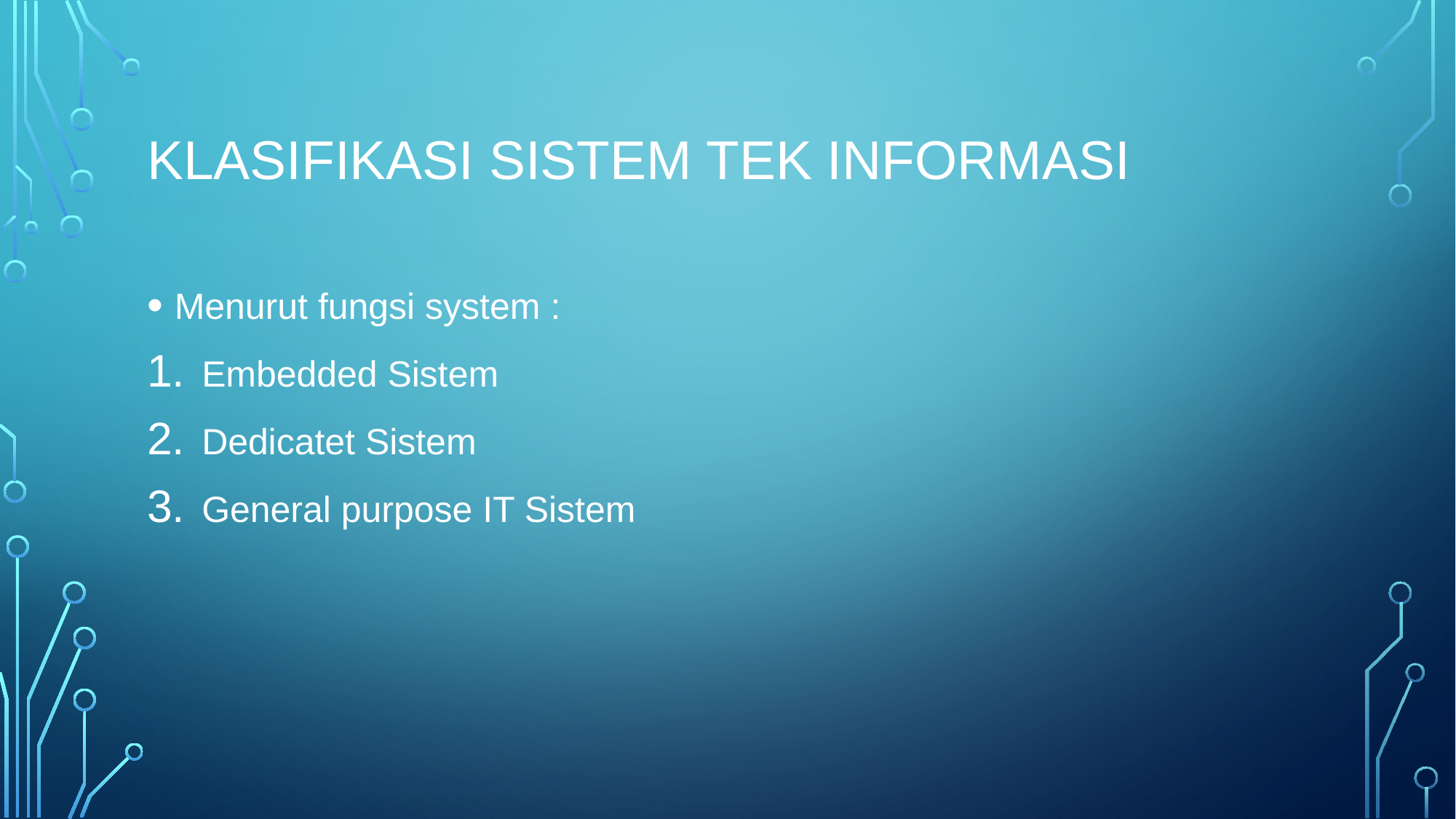

# Klasifikasi sistem tek informasi
Menurut fungsi system :
Embedded Sistem
Dedicatet Sistem
General purpose IT Sistem